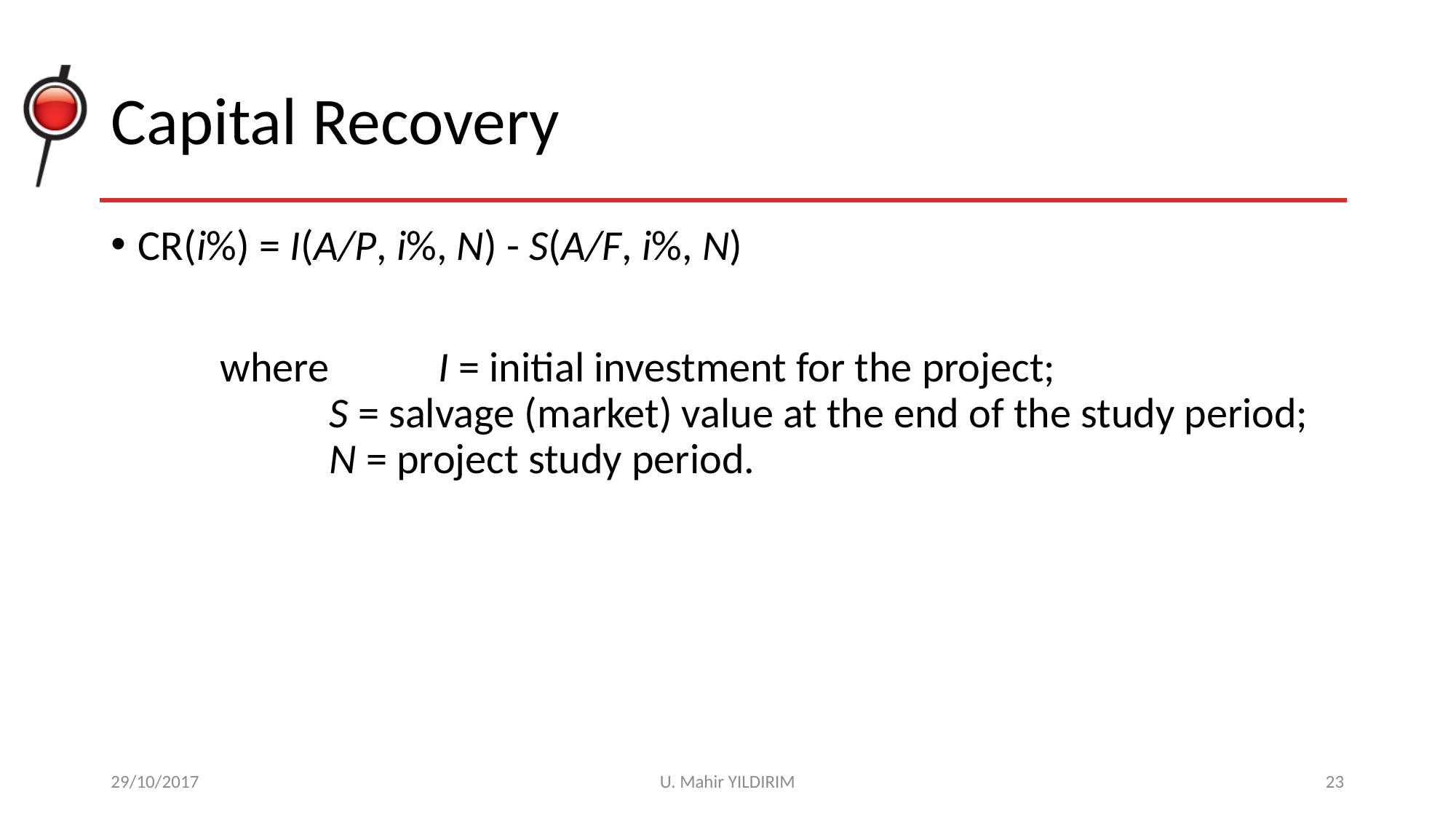

# Capital Recovery
CR(i%) = I(A/P, i%, N) - S(A/F, i%, N)

	where 	I = initial investment for the project;
		S = salvage (market) value at the end of the study period;
		N = project study period.

29/10/2017
U. Mahir YILDIRIM
23